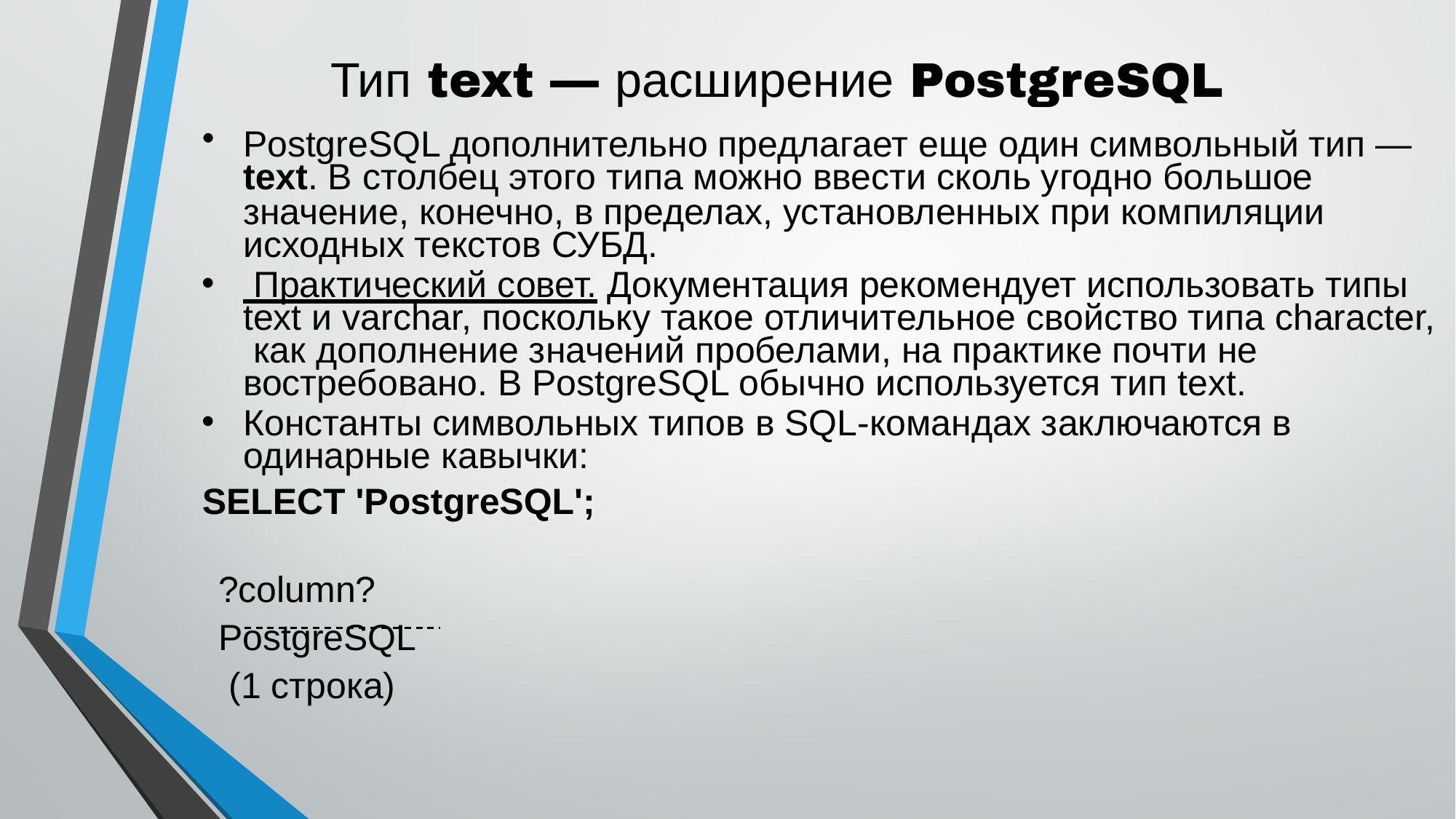

# Тип text — расширение PostgreSQL
PostgreSQL дополнительно предлагает еще один символьный тип —
text. В столбец этого типа можно ввести сколь угодно большое
значение, конечно, в пределах, установленных при компиляции  исходных текстов СУБД.
 Практический совет. Документация рекомендует использовать типы  text и varchar, поскольку такое отличительное свойство типа character,  как дополнение значений пробелами, на практике почти не  востребовано. В PostgreSQL обычно используется тип text.
Константы символьных типов в SQL-командах заключаются в  одинарные кавычки:
SELECT 'PostgreSQL';

?column?
PostgreSQL
 (1 строка)